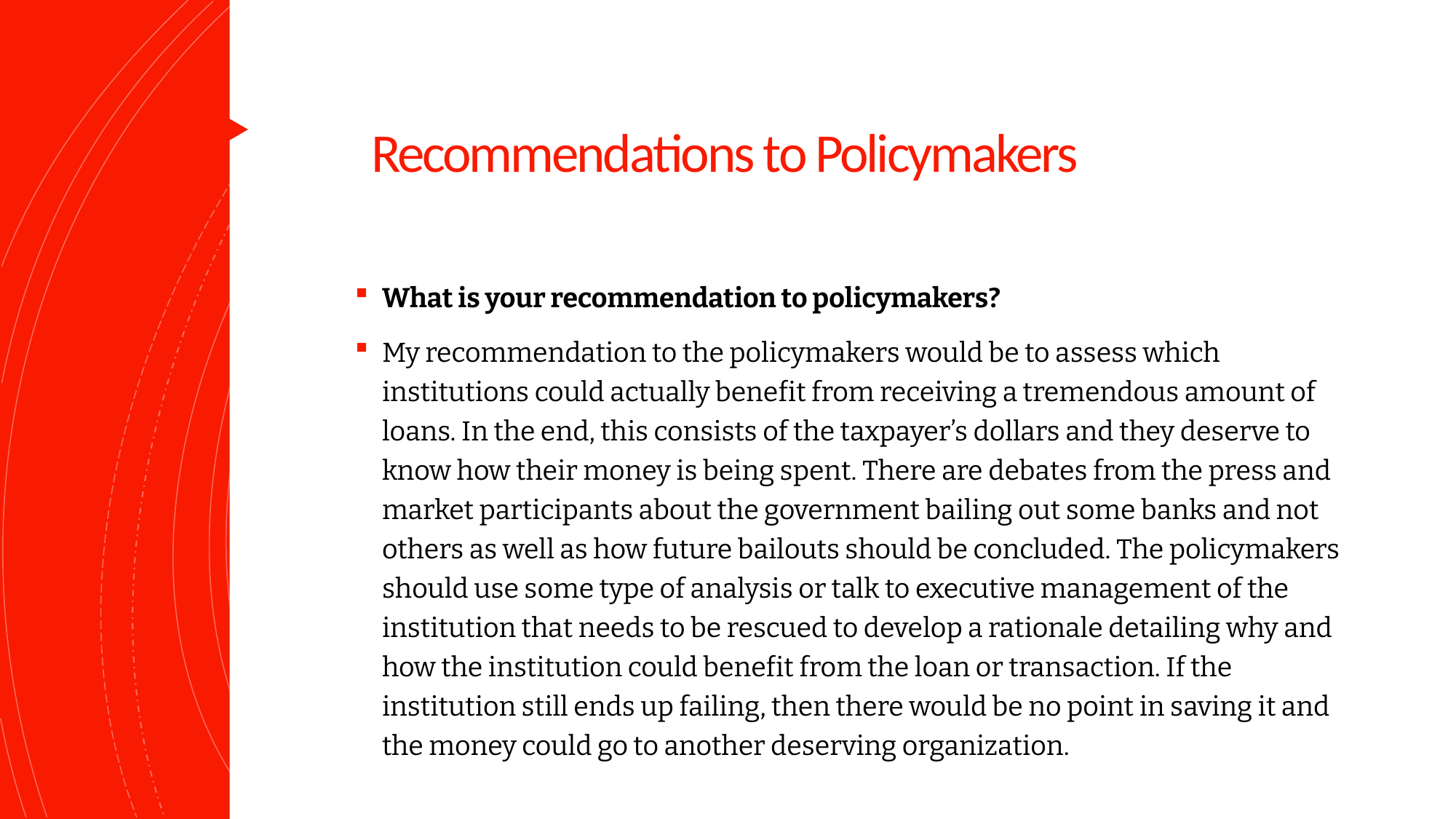

# Recommendations to Policymakers

What is your recommendation to policymakers?
My recommendation to the policymakers would be to assess which institutions could actually benefit from receiving a tremendous amount of loans. In the end, this consists of the taxpayer’s dollars and they deserve to know how their money is being spent. There are debates from the press and market participants about the government bailing out some banks and not others as well as how future bailouts should be concluded. The policymakers should use some type of analysis or talk to executive management of the institution that needs to be rescued to develop a rationale detailing why and how the institution could benefit from the loan or transaction. If the institution still ends up failing, then there would be no point in saving it and the money could go to another deserving organization.